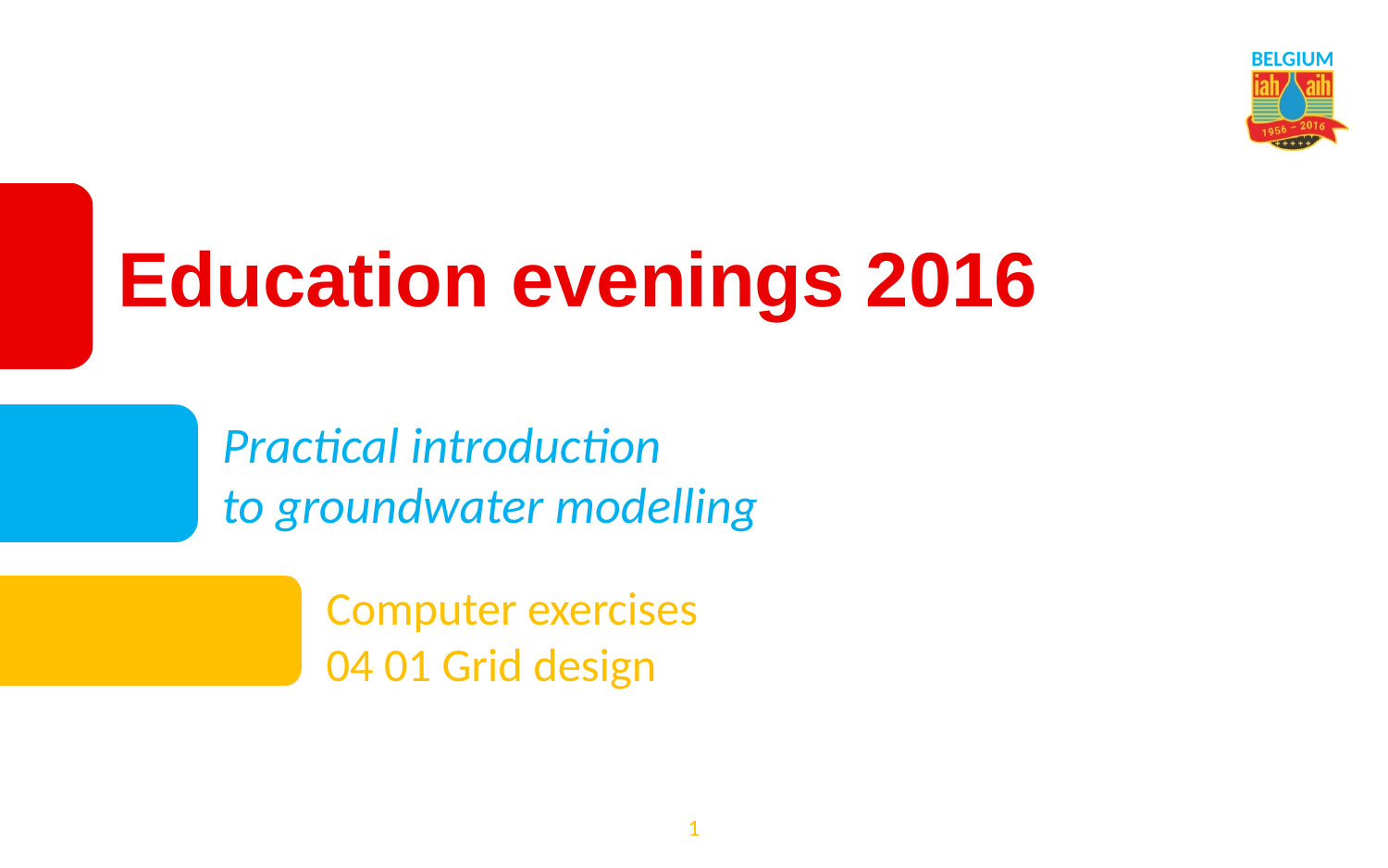

# Education evenings 2016
Practical introduction
to groundwater modelling
Computer exercises
04 01 Grid design
1